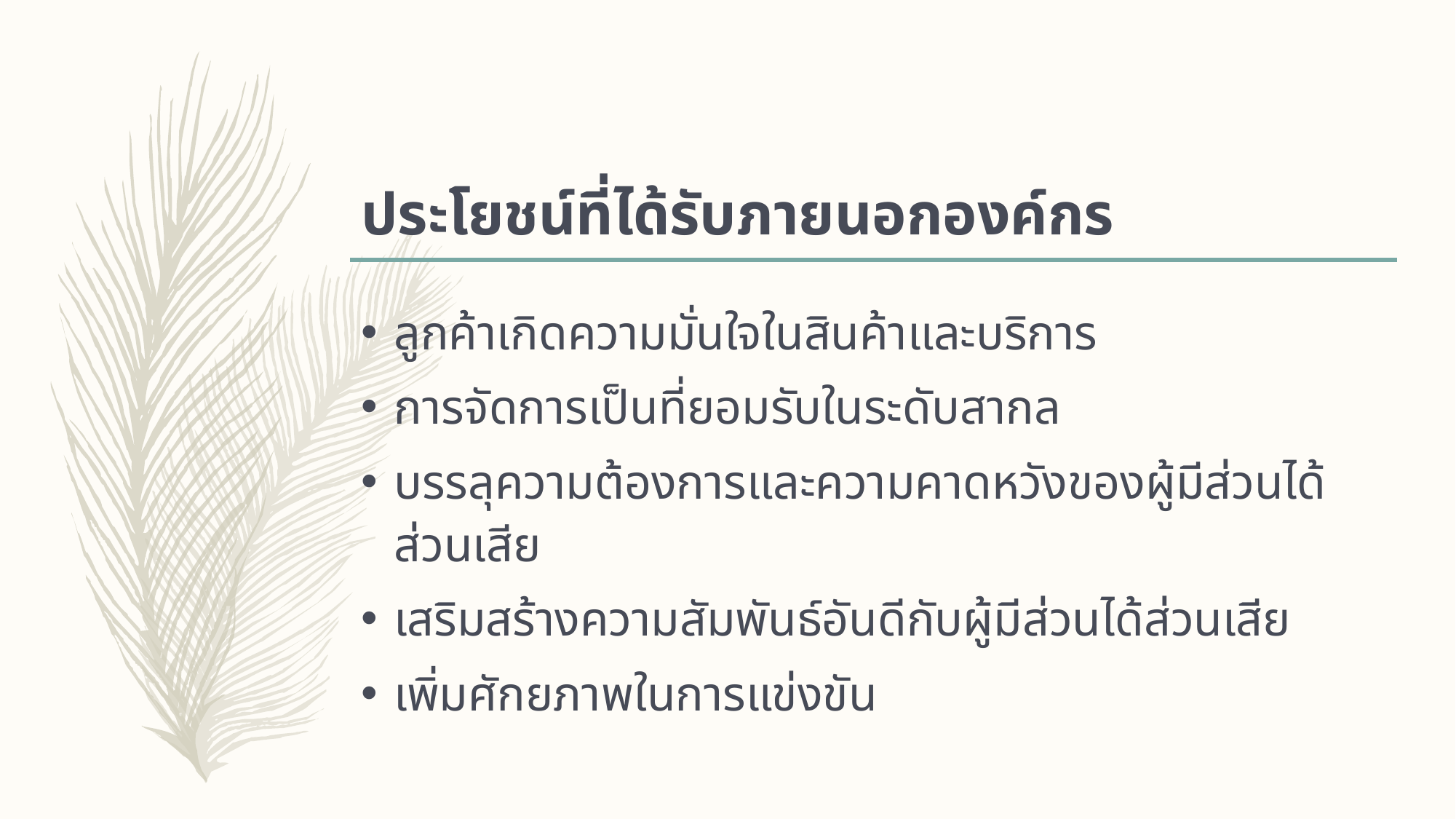

# ประโยชน์ที่ได้รับภายนอกองค์กร
ลูกค้าเกิดความมั่นใจในสินค้าและบริการ
การจัดการเป็นที่ยอมรับในระดับสากล
บรรลุความต้องการและความคาดหวังของผู้มีส่วนได้ส่วนเสีย
เสริมสร้างความสัมพันธ์อันดีกับผู้มีส่วนได้ส่วนเสีย
เพิ่มศักยภาพในการแข่งขัน